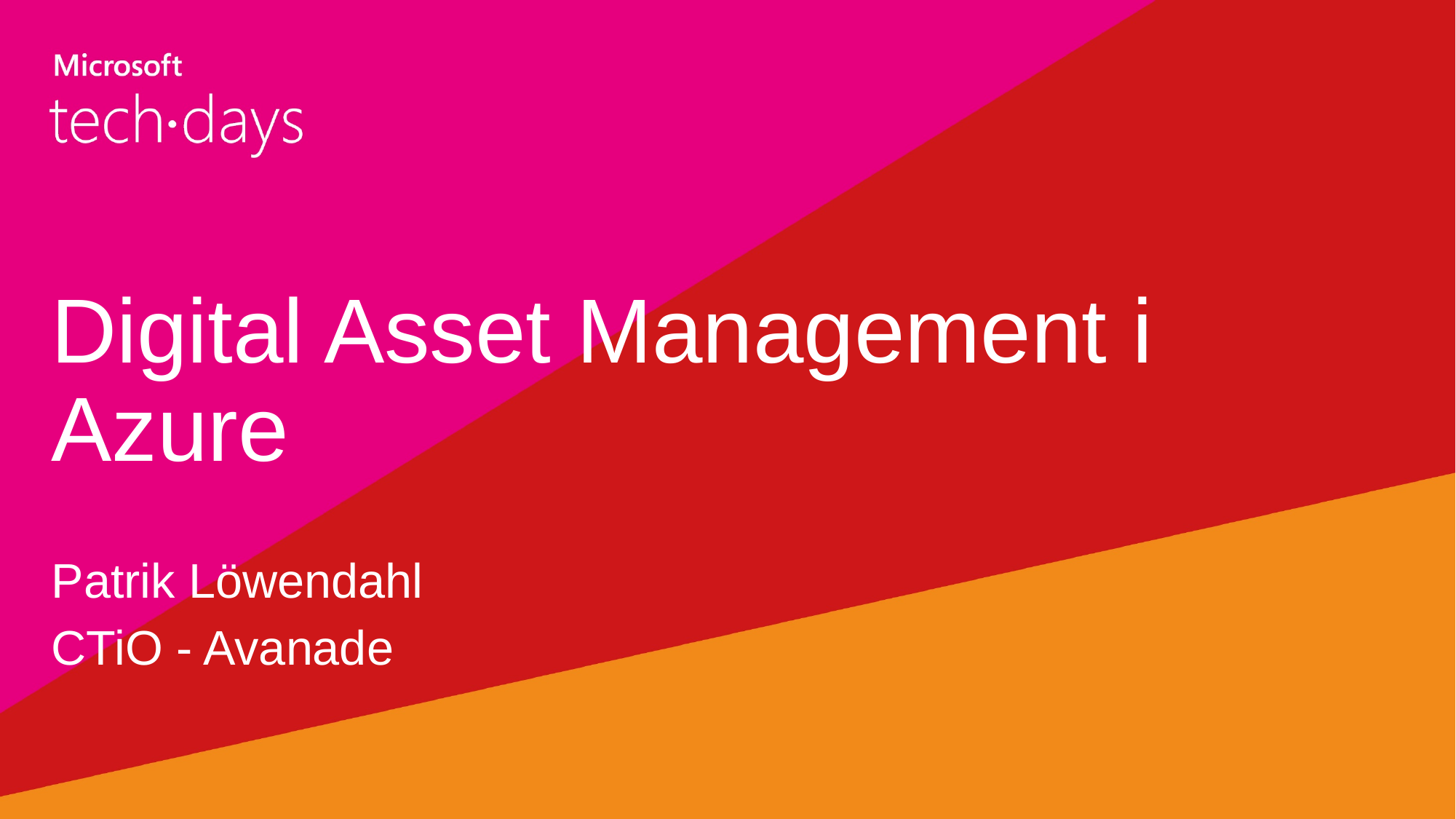

Digital Asset Management i Azure

Patrik Löwendahl
CTiO - Avanade